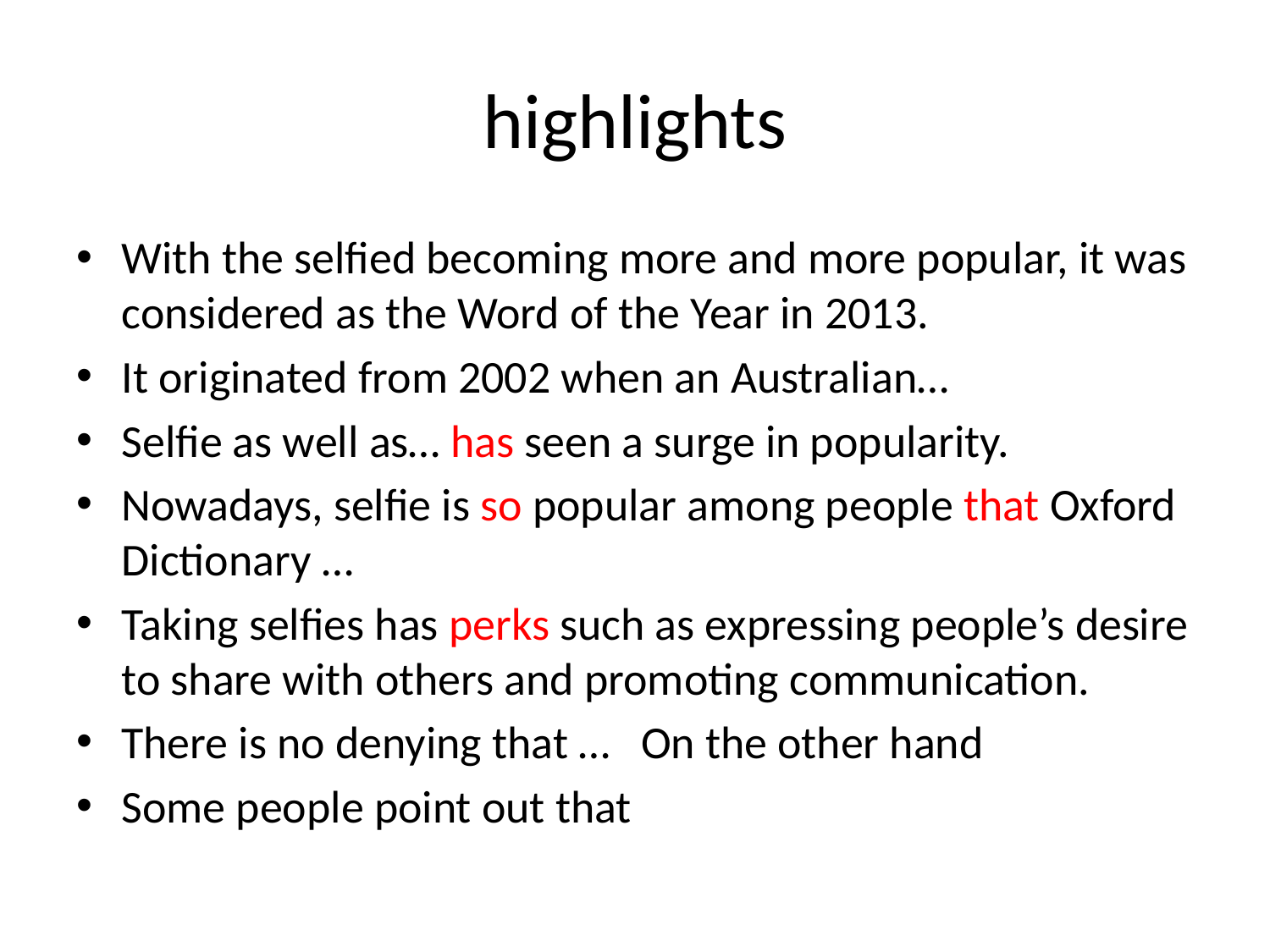

# highlights
With the selfied becoming more and more popular, it was considered as the Word of the Year in 2013.
It originated from 2002 when an Australian…
Selfie as well as… has seen a surge in popularity.
Nowadays, selfie is so popular among people that Oxford Dictionary …
Taking selfies has perks such as expressing people’s desire to share with others and promoting communication.
There is no denying that …   On the other hand
Some people point out that